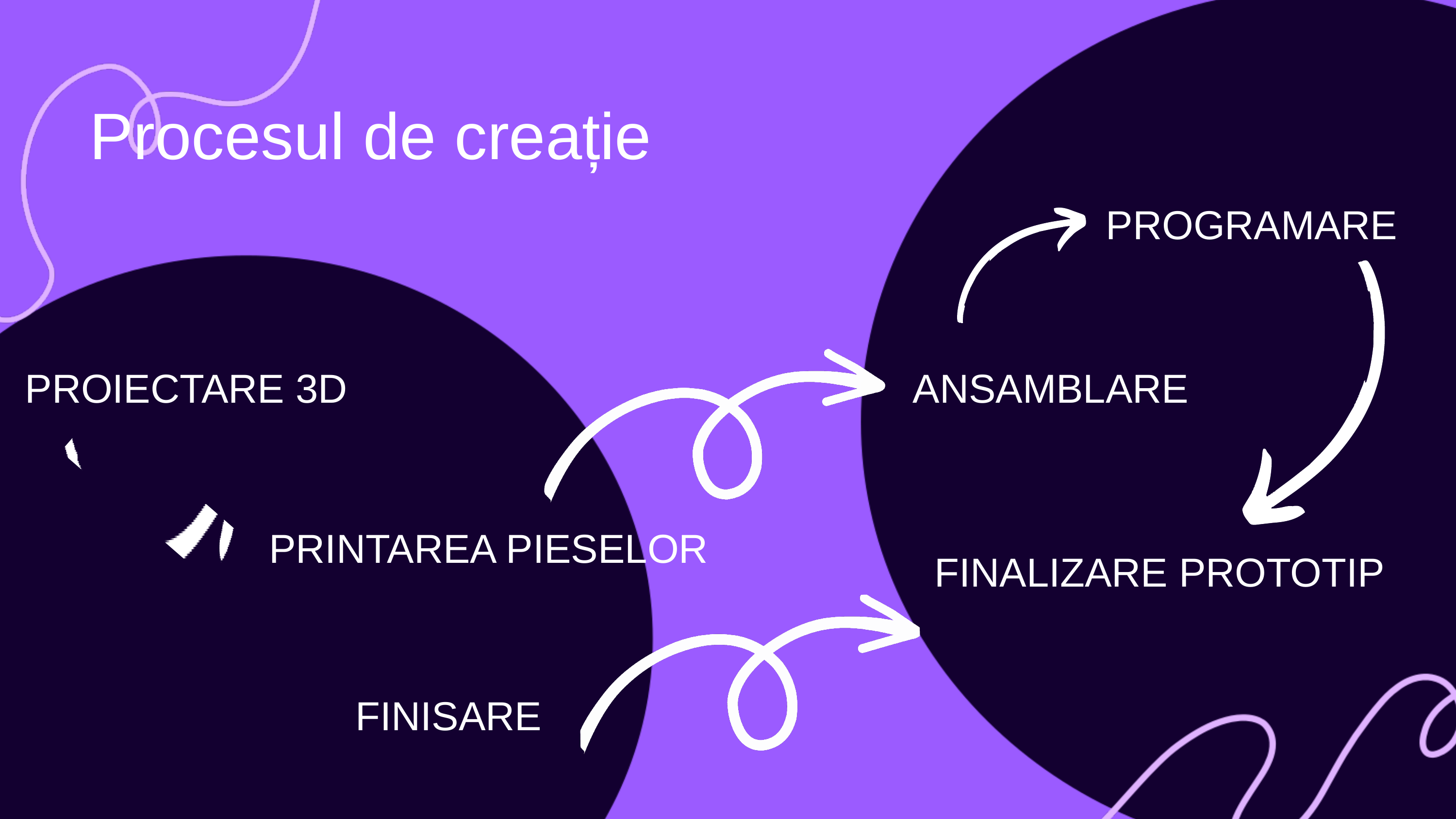

Procesul de creație
PROGRAMARE

PROIECTARE 3D
ANSAMBLARE

PRINTAREA PIESELOR
FINALIZARE PROTOTIP

FINISARE